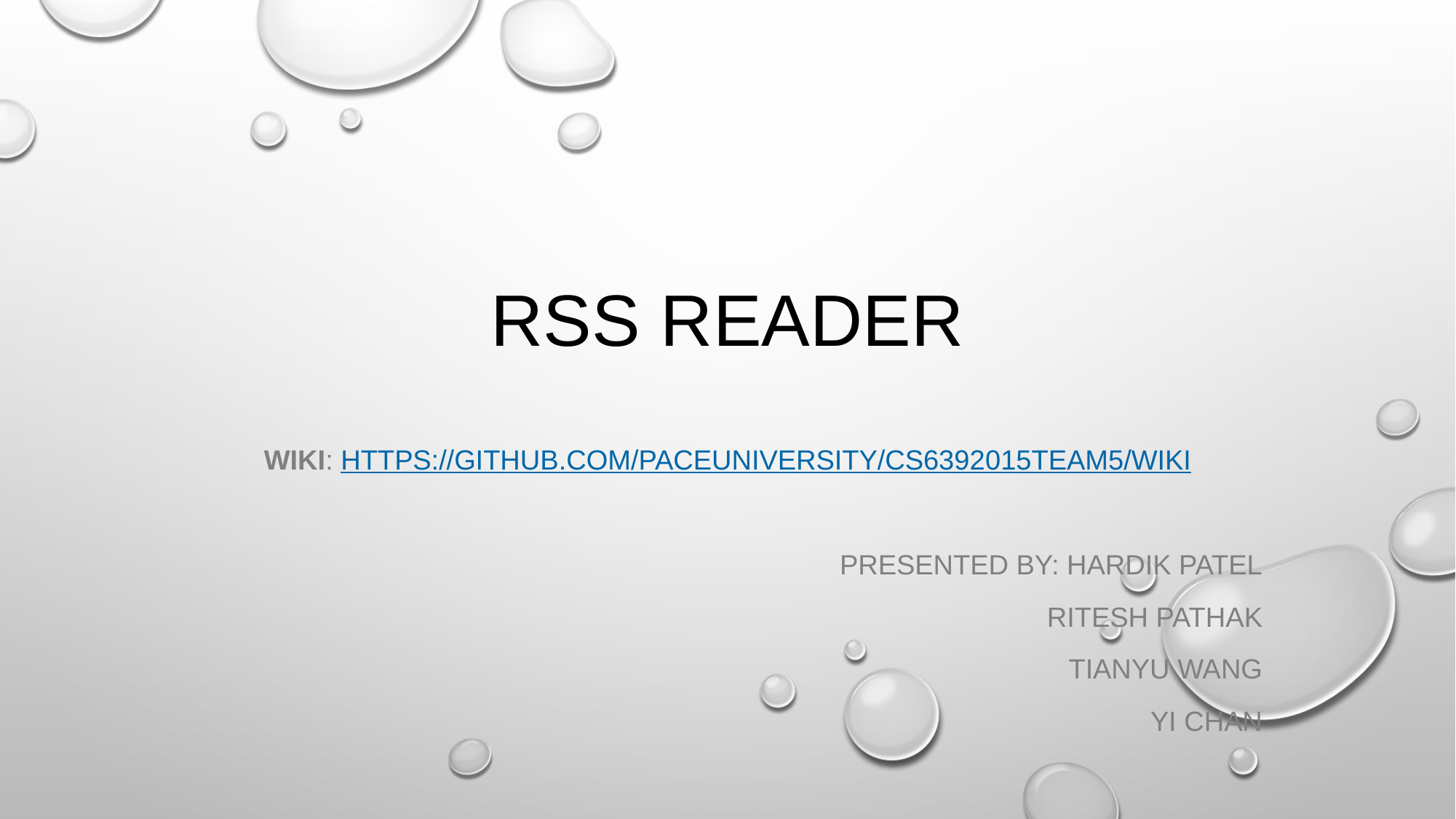

# RSS Reader
Wiki: https://github.com/paceuniversity/CS6392015team5/wiki

Presented by: Hardik Patel
                             Ritesh Pathak
                             Tianyu Wang
                    Yi Chan